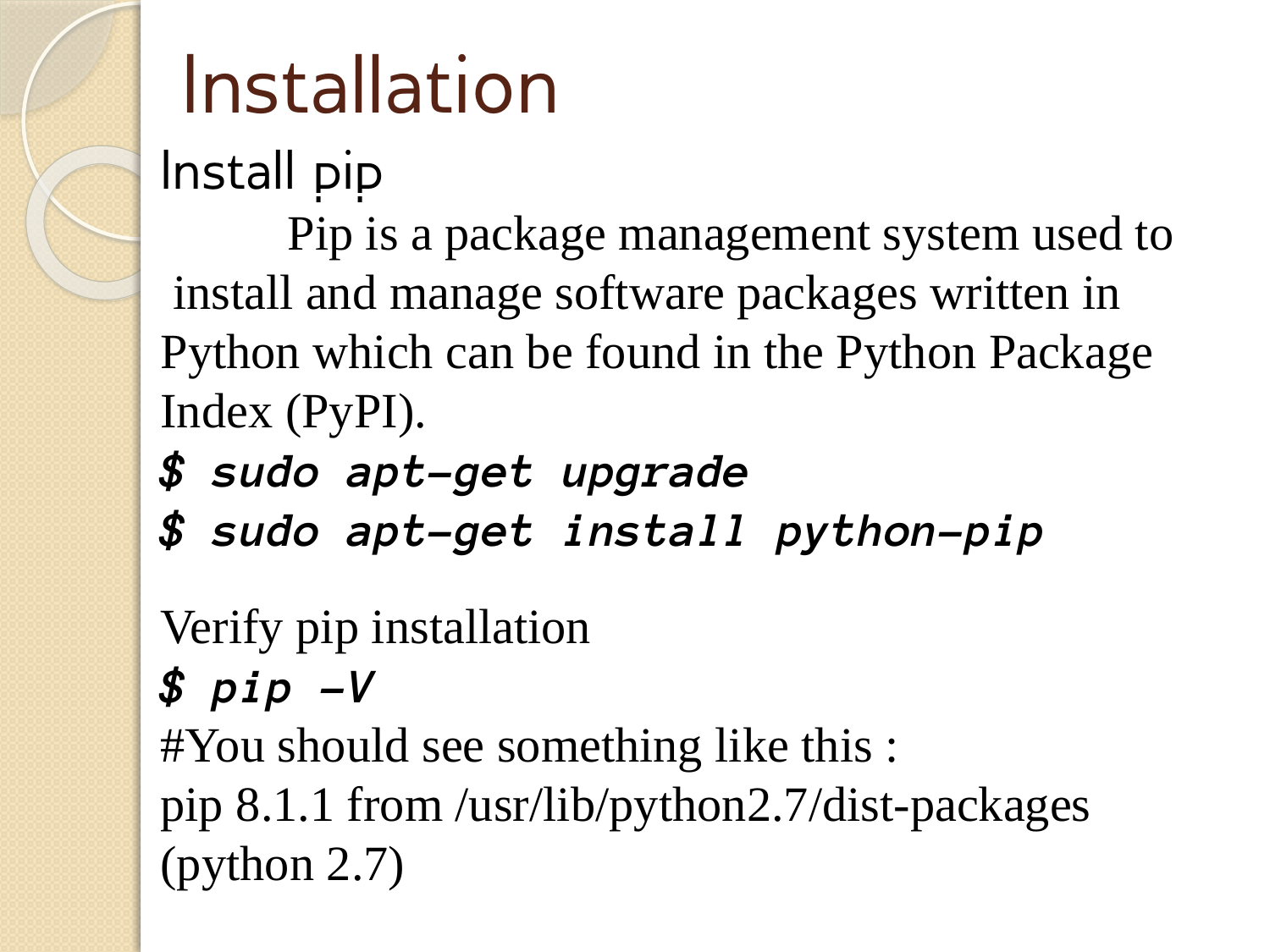

Installation
Install pip
	Pip is a package management system used to
 install and manage software packages written in
Python which can be found in the Python Package
Index (PyPI).
$ sudo apt-get upgrade
$ sudo apt-get install python-pip

Verify pip installation
$ pip –V
#You should see something like this :
pip 8.1.1 from /usr/lib/python2.7/dist-packages (python 2.7)